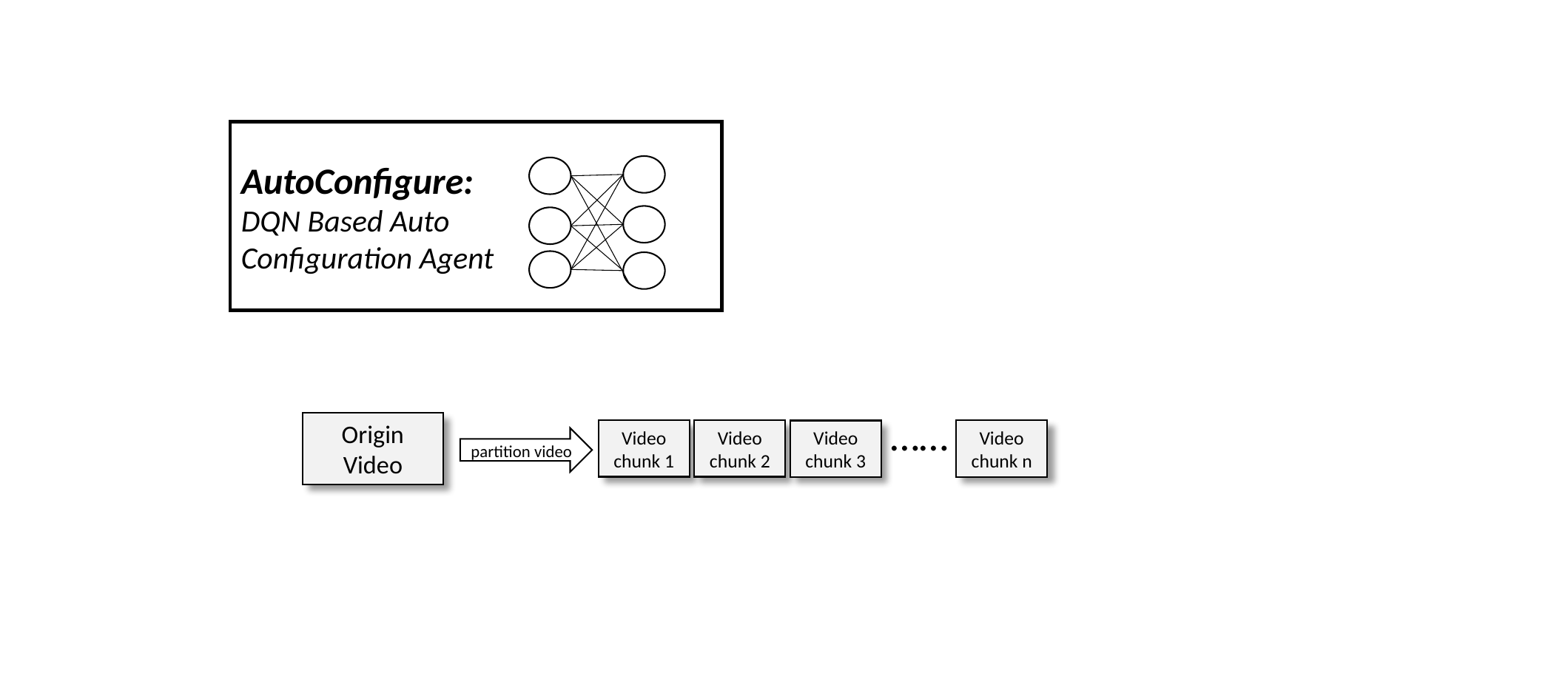

AutoConfigure:
DQN Based Auto
Configuration Agent

……
Origin
Video
Video chunk 1
Video chunk 2
Video chunk n
Video chunk 3

partition video